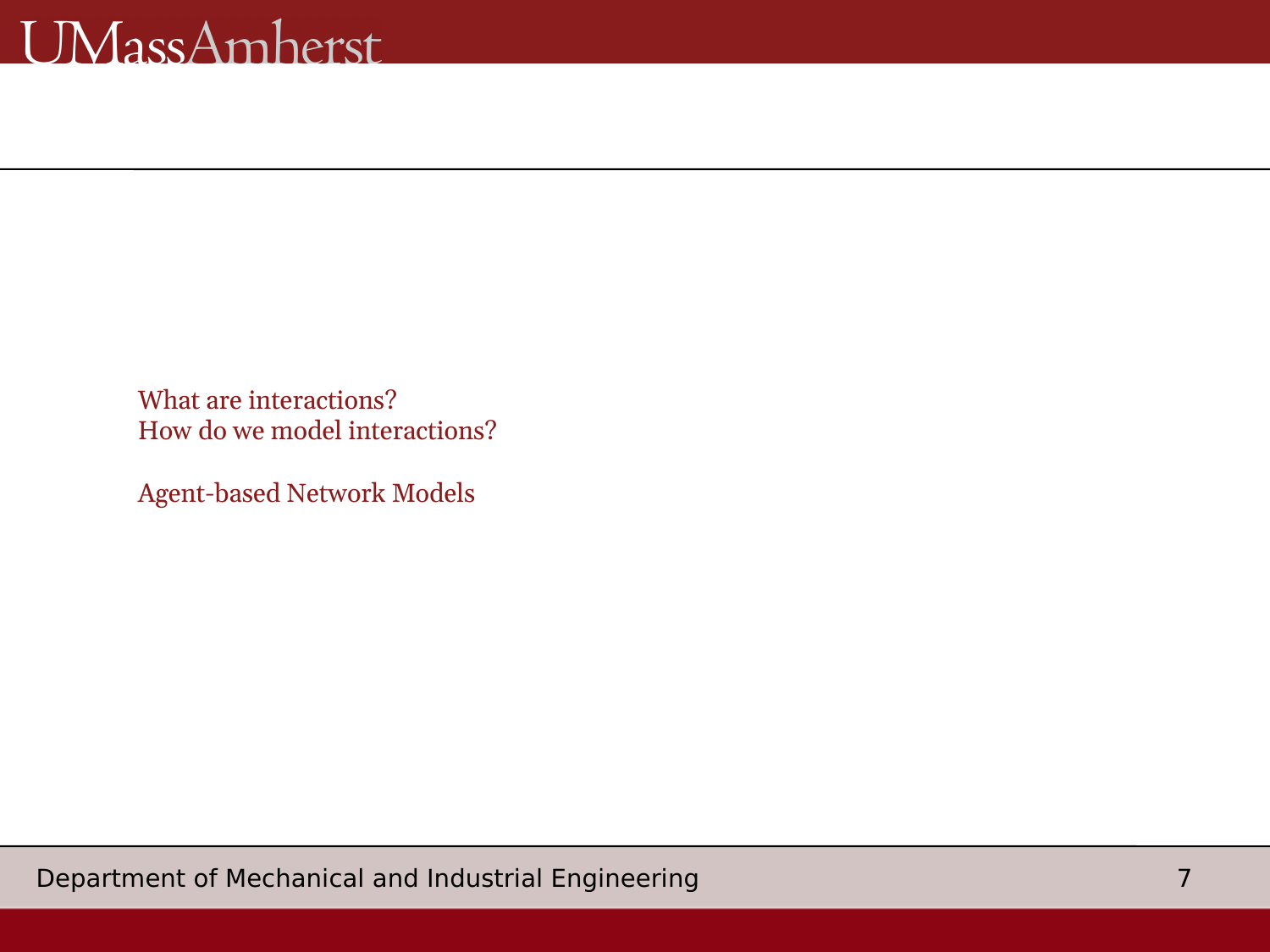

# What are interactions? How do we model interactions? Agent-based Network Models